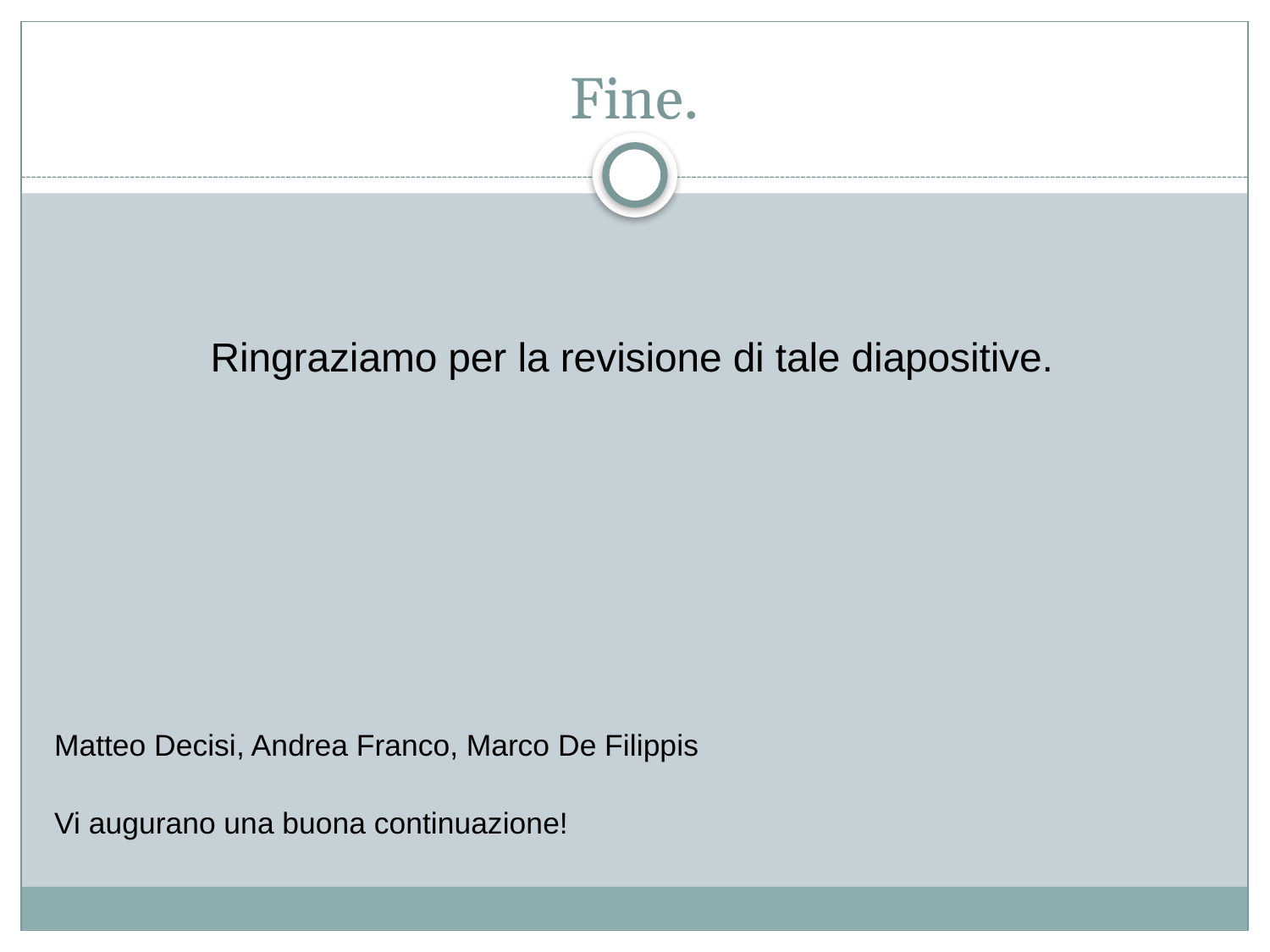

# Fine.

Ringraziamo per la revisione di tale diapositive.

Matteo Decisi, Andrea Franco, Marco De Filippis
Vi augurano una buona continuazione!